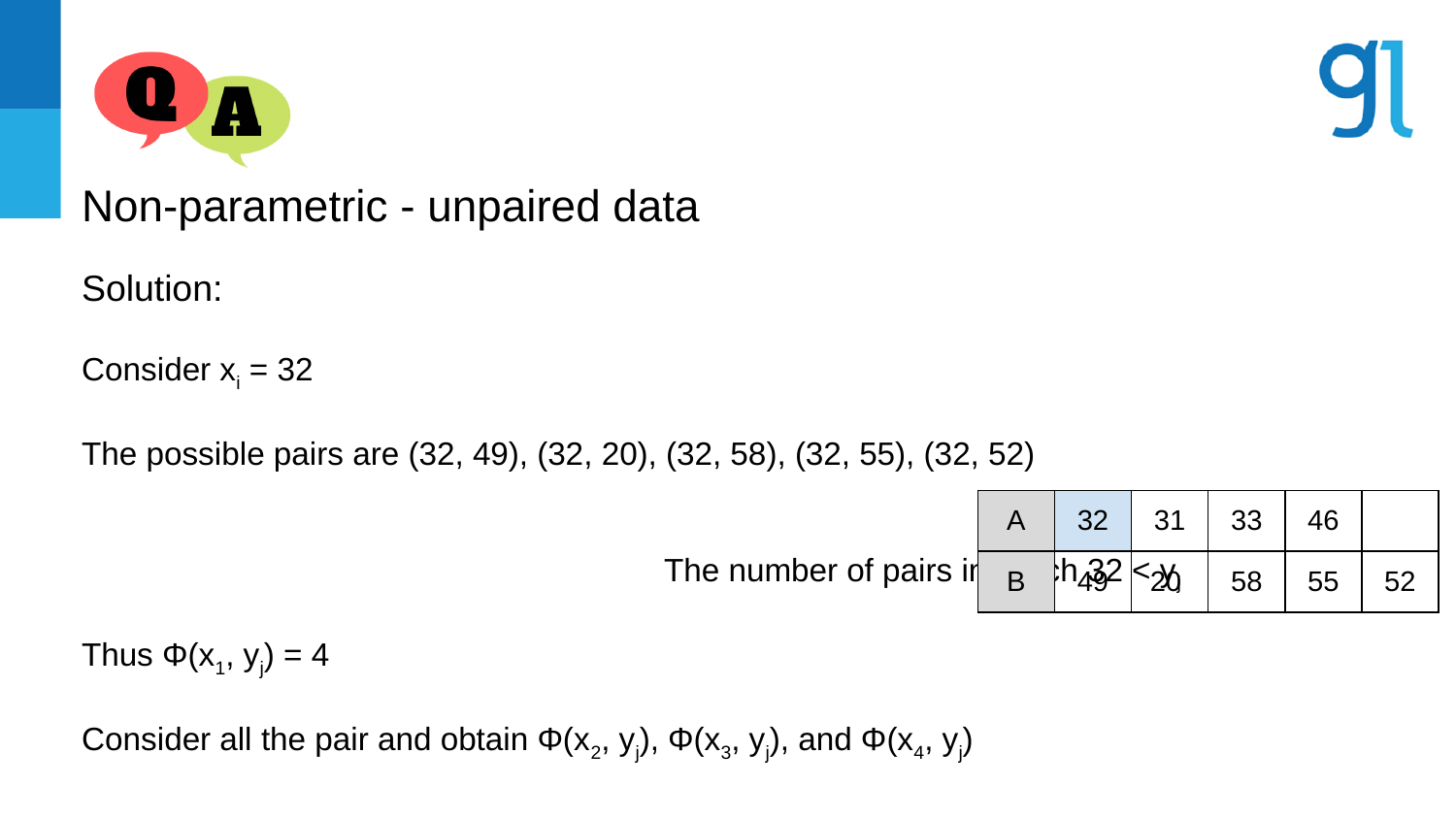

Non-parametric - unpaired data
Solution:
Consider xi = 32
The possible pairs are (32, 49), (32, 20), (32, 58), (32, 55), (32, 52)																						The number of pairs in which 32 < yj
Thus Φ(x1, yj) = 4
Consider all the pair and obtain Φ(x2, yj), Φ(x3, yj), and Φ(x4, yj)
| A | 32 | 31 | 33 | 46 |  |
| --- | --- | --- | --- | --- | --- |
| B | 49 | 20 | 58 | 55 | 52 |